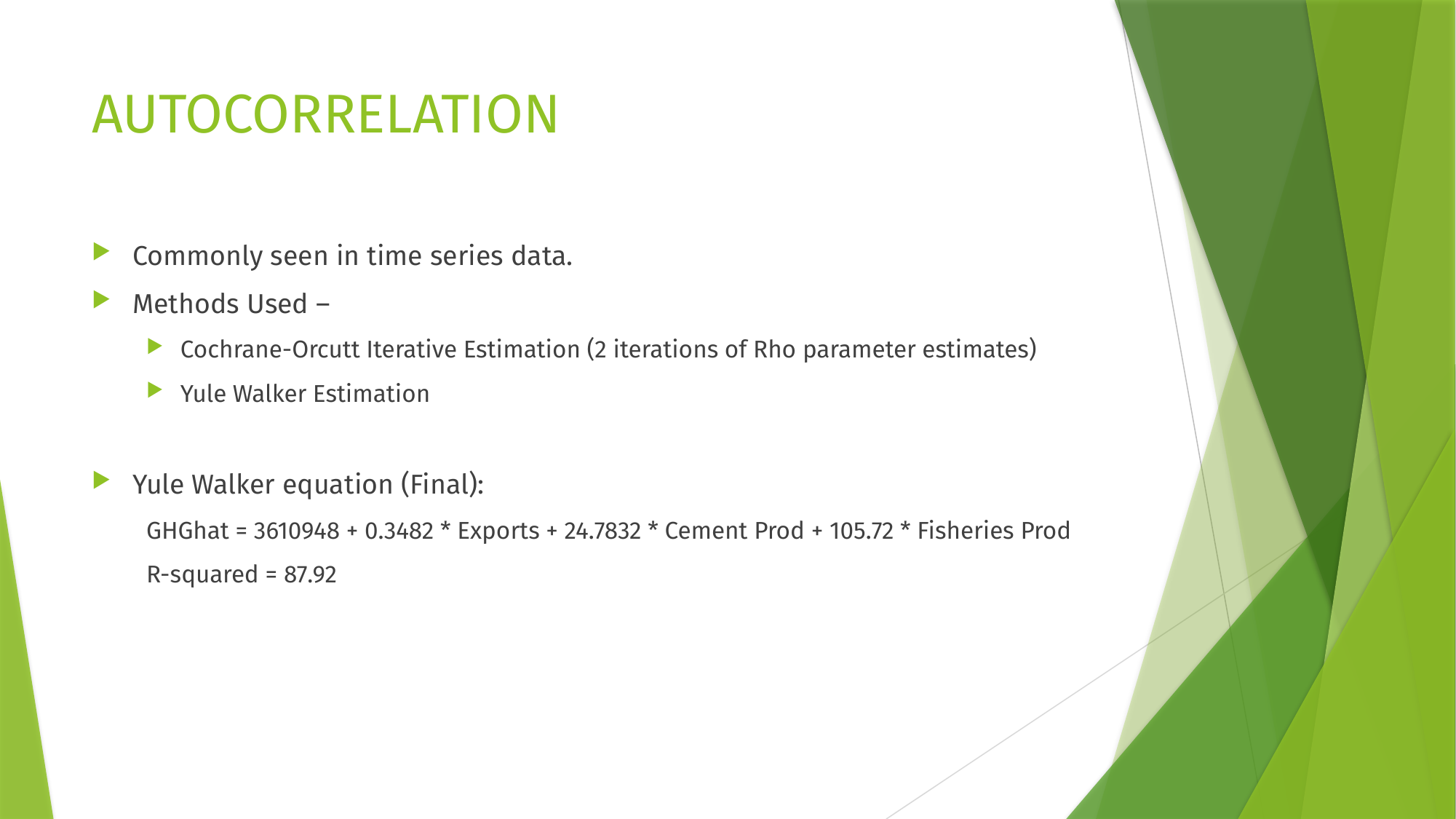

# AUTOCORRELATION
Commonly seen in time series data.
Methods Used –
Cochrane-Orcutt Iterative Estimation (2 iterations of Rho parameter estimates)
Yule Walker Estimation

Yule Walker equation (Final):
GHGhat = 3610948 + 0.3482 * Exports + 24.7832 * Cement Prod + 105.72 * Fisheries Prod
R-squared = 87.92